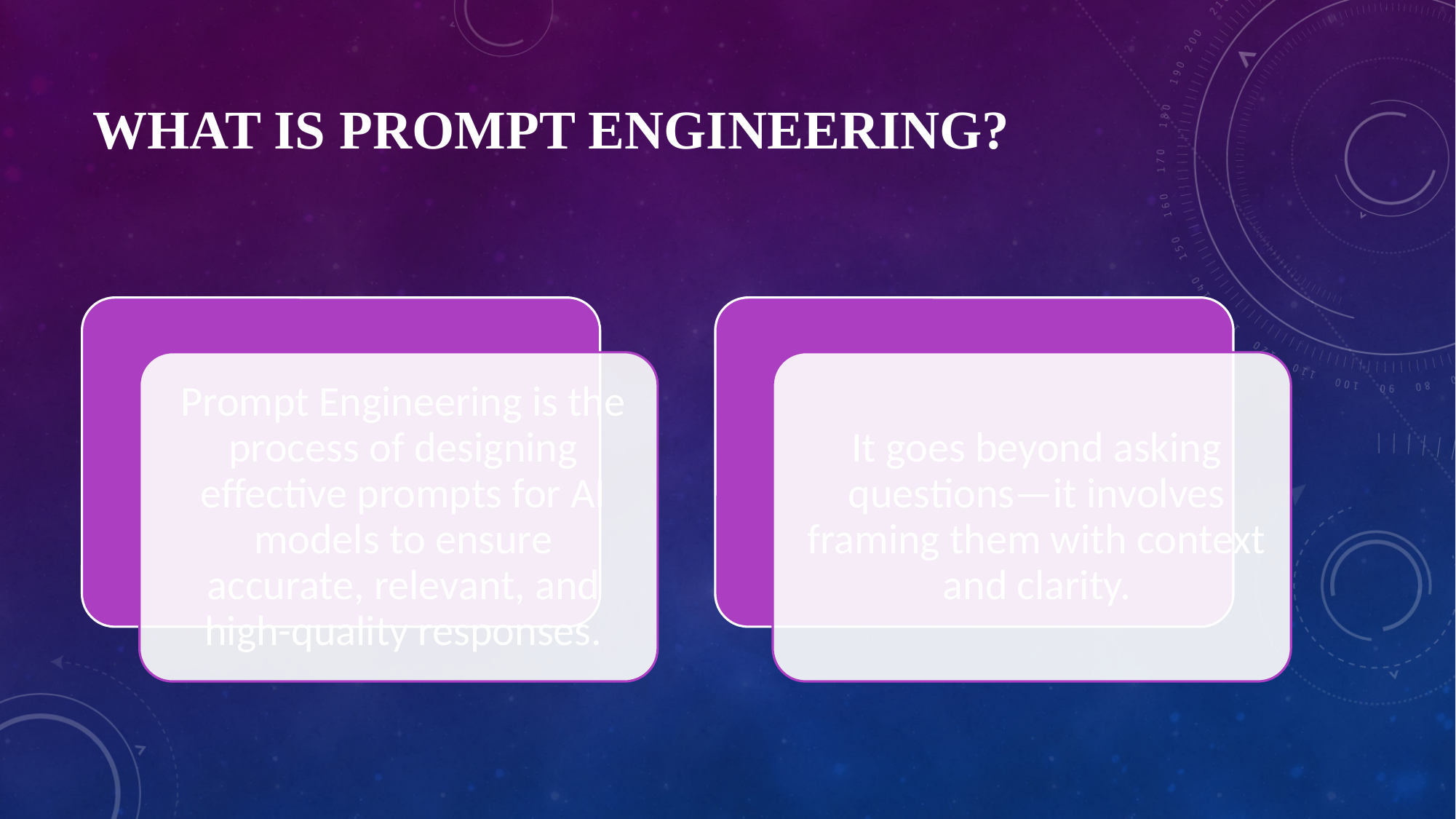

# What is Prompt Engineering?
Prompt Engineering is the process of designing effective prompts for AI models to ensure accurate, relevant, and high-quality responses.
It goes beyond asking questions—it involves framing them with context and clarity.